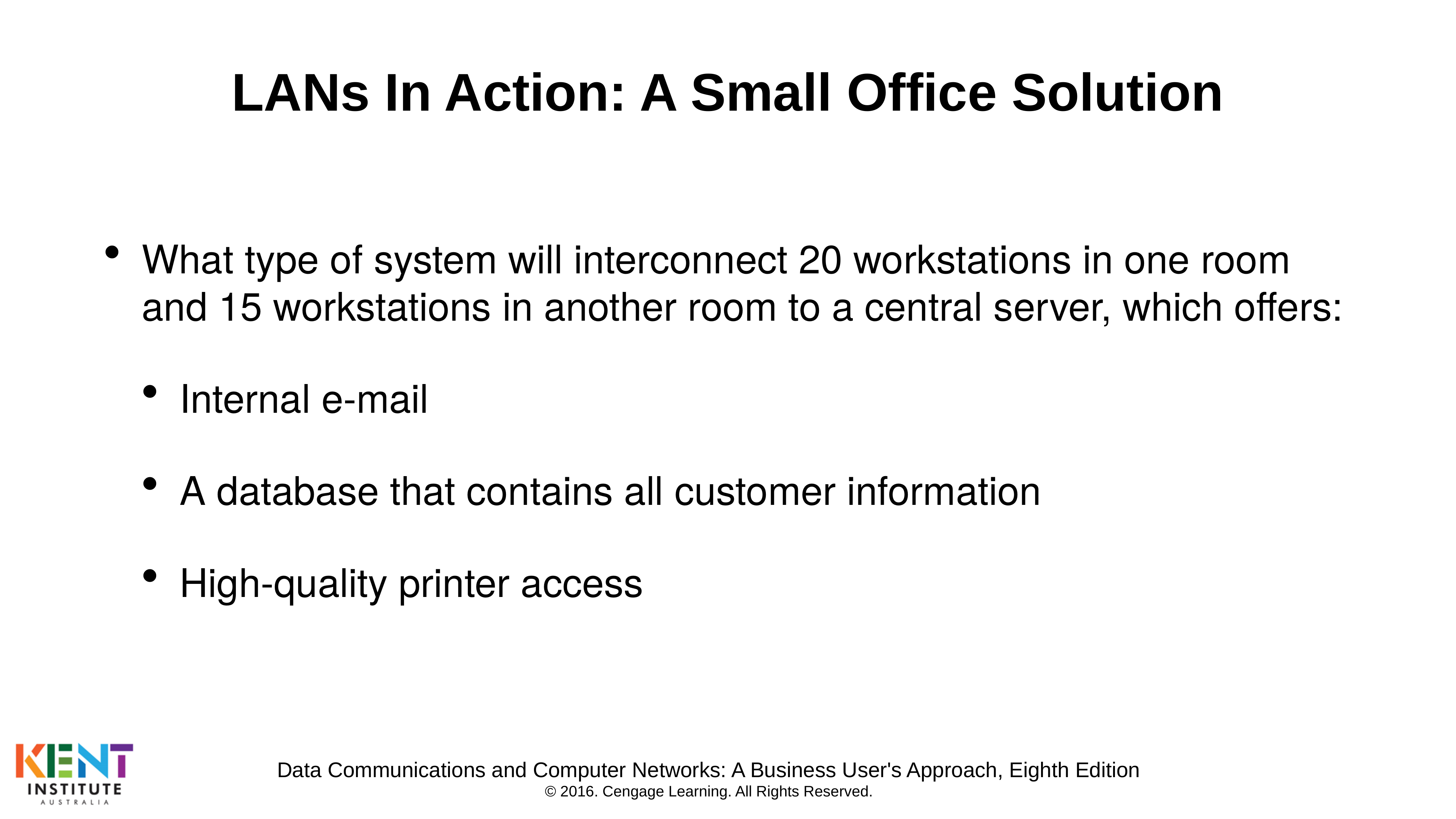

# LANs In Action: A Small Office Solution

What type of system will interconnect 20 workstations in one room and 15 workstations in another room to a central server, which offers:
Internal e-mail
A database that contains all customer information
High-quality printer access

Data Communications and Computer Networks: A Business User's Approach, Eighth Edition
© 2016. Cengage Learning. All Rights Reserved.